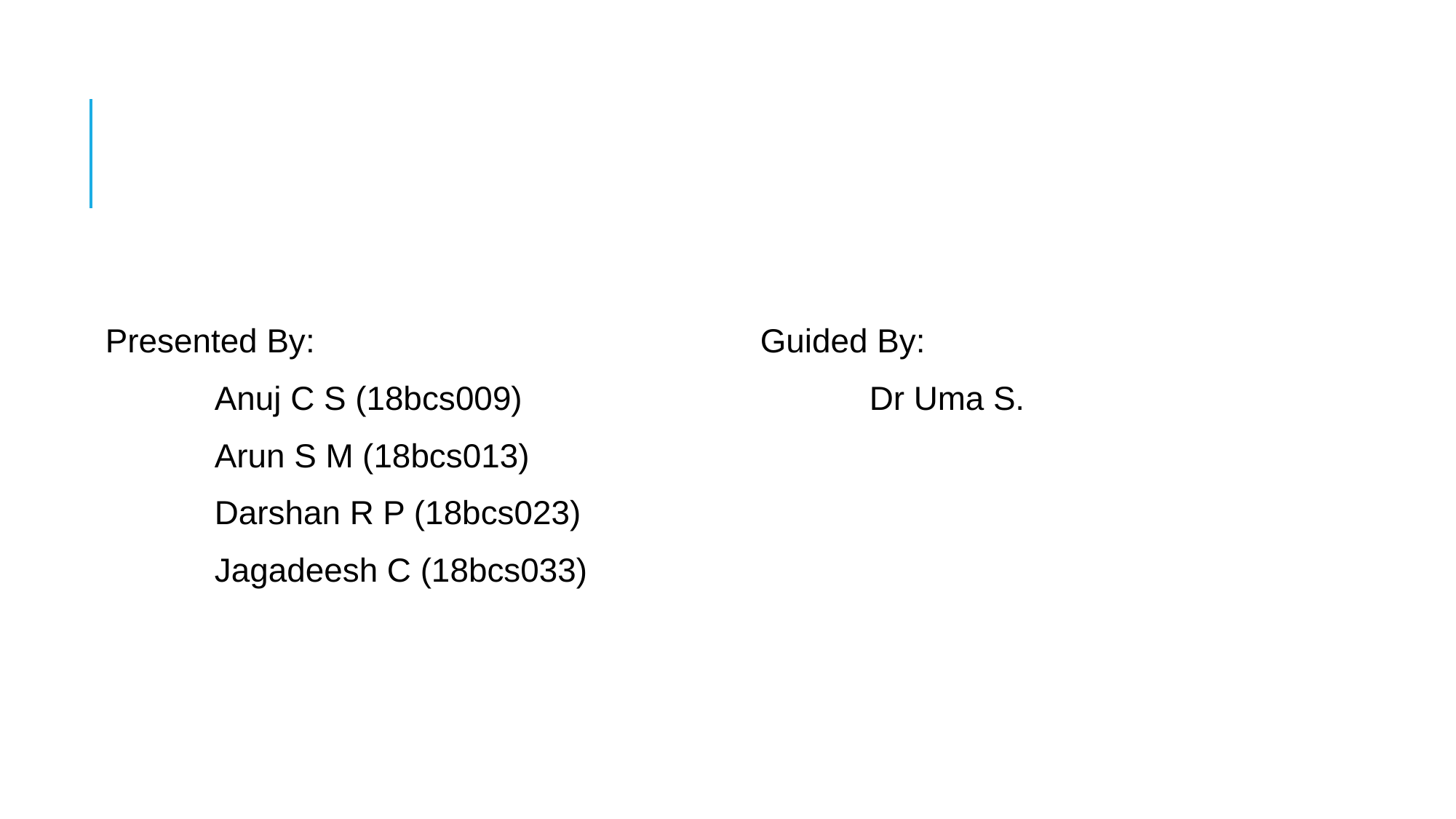

#
Presented By:					Guided By:
	Anuj C S (18bcs009)				Dr Uma S.
	Arun S M (18bcs013)
	Darshan R P (18bcs023)
	Jagadeesh C (18bcs033)